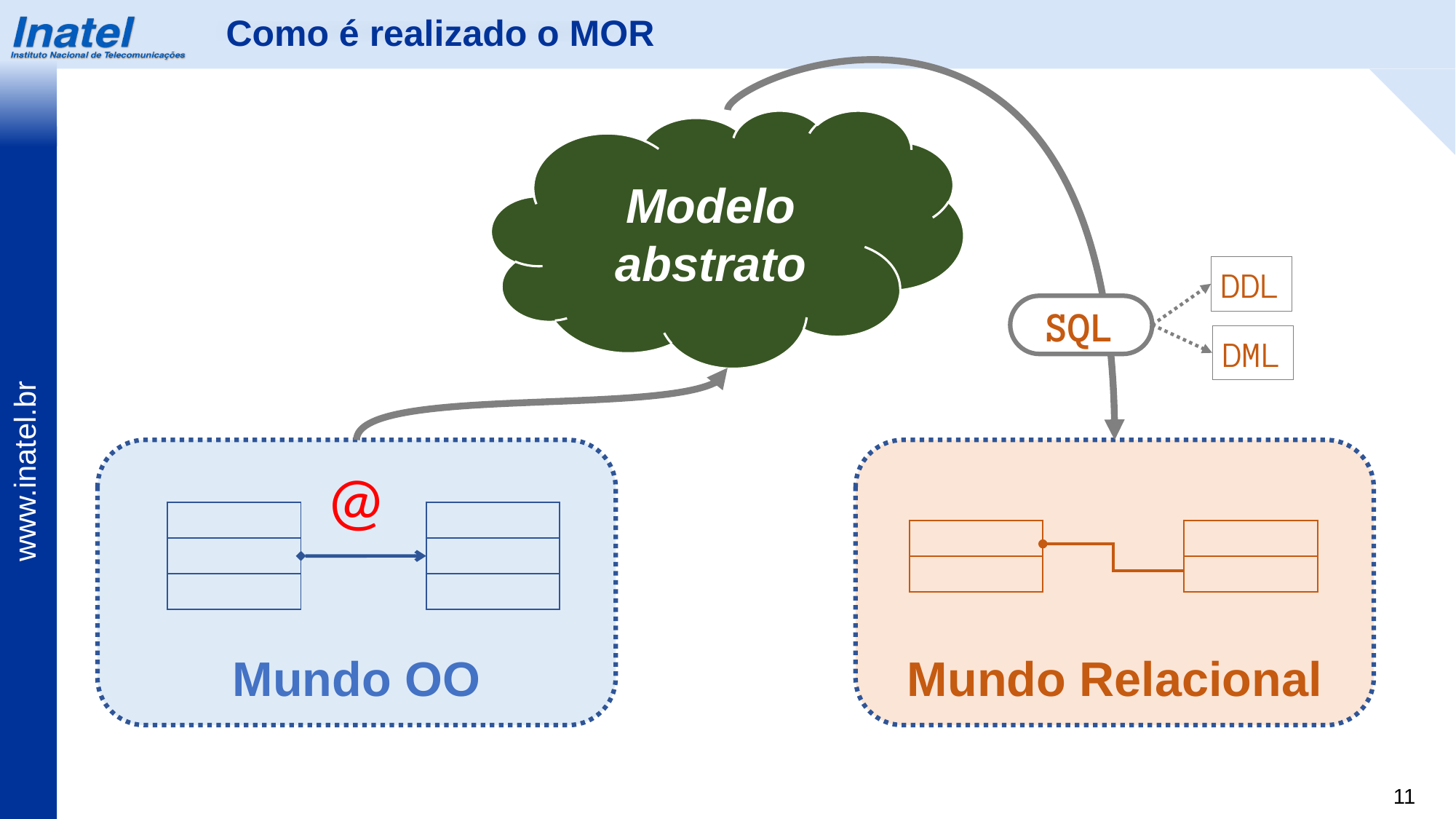

Como é realizado o MOR

Modelo abstrato
DDL
SQL
DML
Mundo OO
Mundo Relacional
@
|  |
| --- |
|  |
|  |
|  |
| --- |
|  |
|  |
|  |
| --- |
|  |
|  |
| --- |
|  |